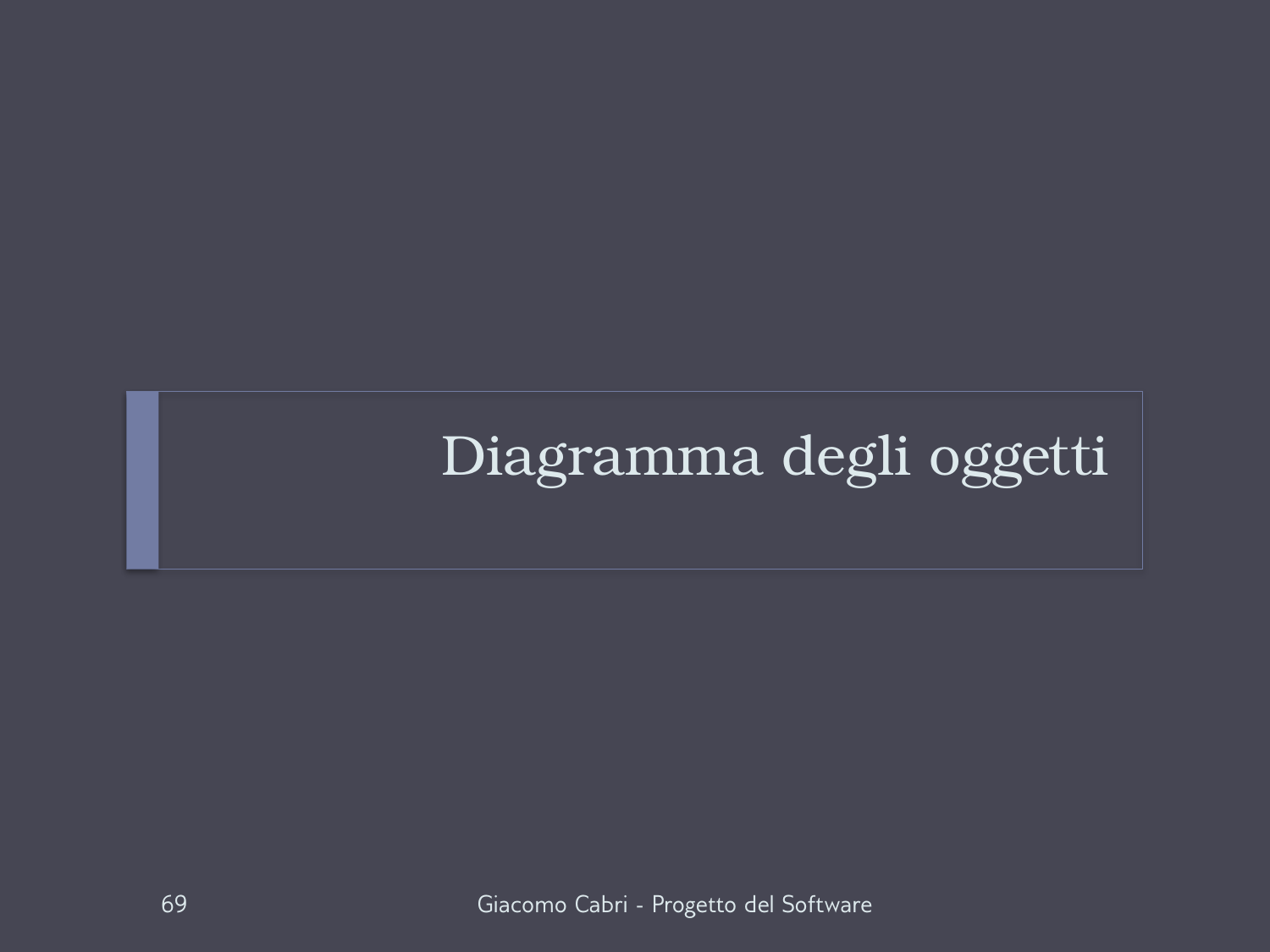

# Diagramma degli oggetti

69
Giacomo Cabri - Progetto del Software